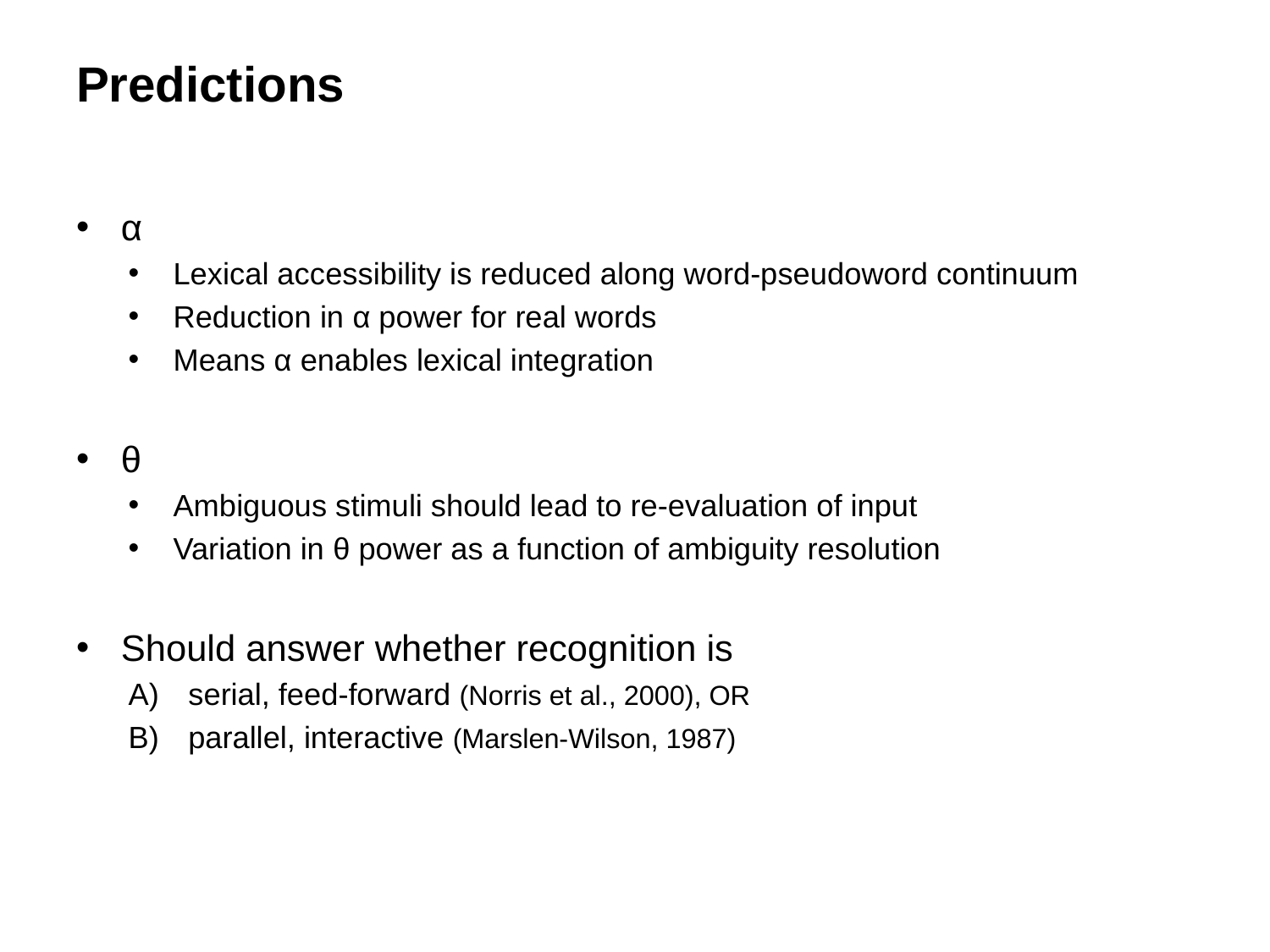

# Predictions
α
Lexical accessibility is reduced along word-pseudoword continuum
Reduction in α power for real words
Means α enables lexical integration

θ
Ambiguous stimuli should lead to re-evaluation of input
Variation in θ power as a function of ambiguity resolution

Should answer whether recognition is
serial, feed-forward (Norris et al., 2000), OR
parallel, interactive (Marslen-Wilson, 1987)